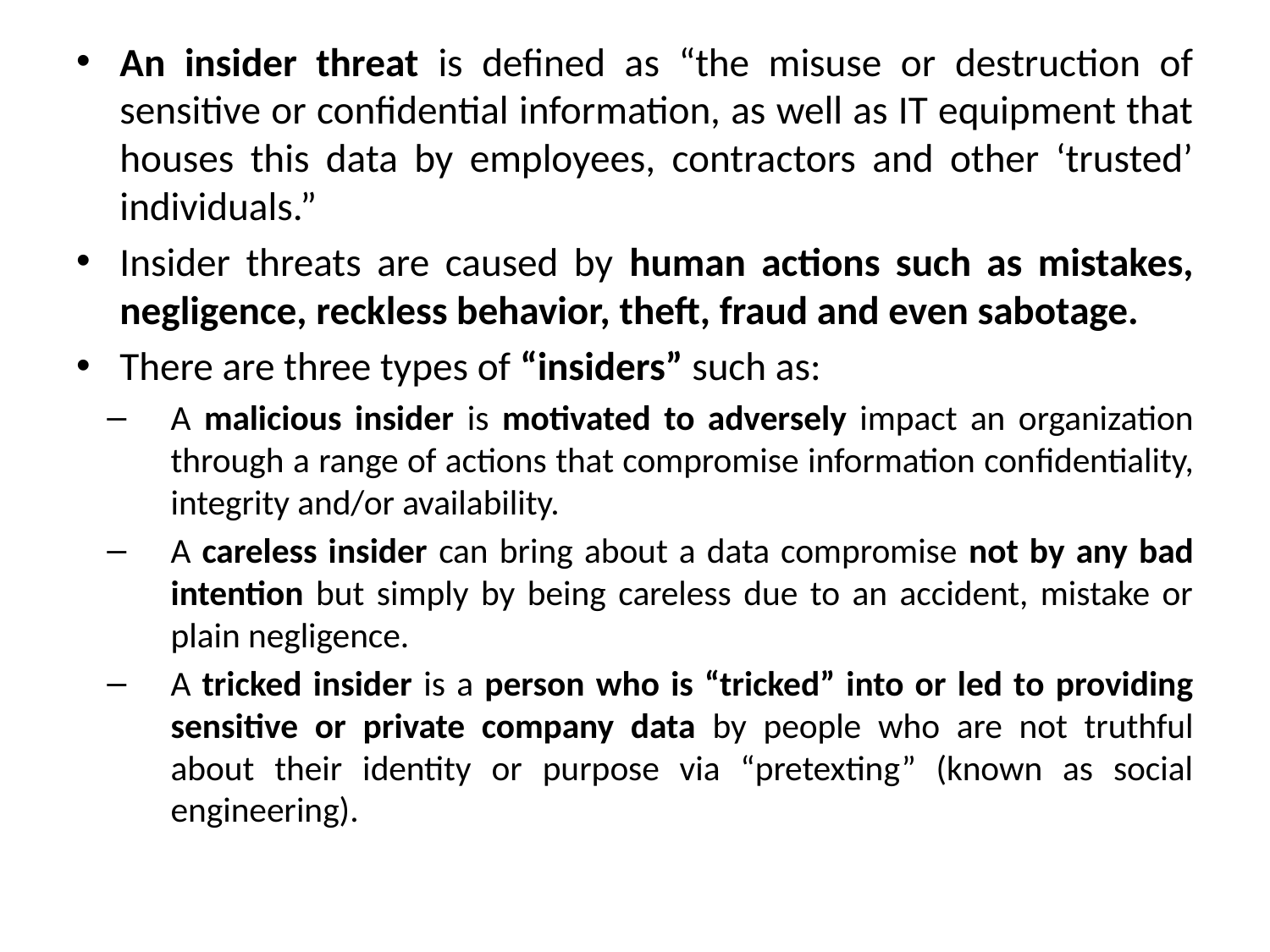

An insider threat is defined as “the misuse or destruction of sensitive or confidential information, as well as IT equipment that houses this data by employees, contractors and other ‘trusted’ individuals.”
Insider threats are caused by human actions such as mistakes, negligence, reckless behavior, theft, fraud and even sabotage.
There are three types of “insiders” such as:
A malicious insider is motivated to adversely impact an organization through a range of actions that compromise information conﬁdentiality, integrity and/or availability.
A careless insider can bring about a data compromise not by any bad intention but simply by being careless due to an accident, mistake or plain negligence.
A tricked insider is a person who is “tricked” into or led to providing sensitive or private company data by people who are not truthful about their identity or purpose via “pretexting” (known as social engineering).